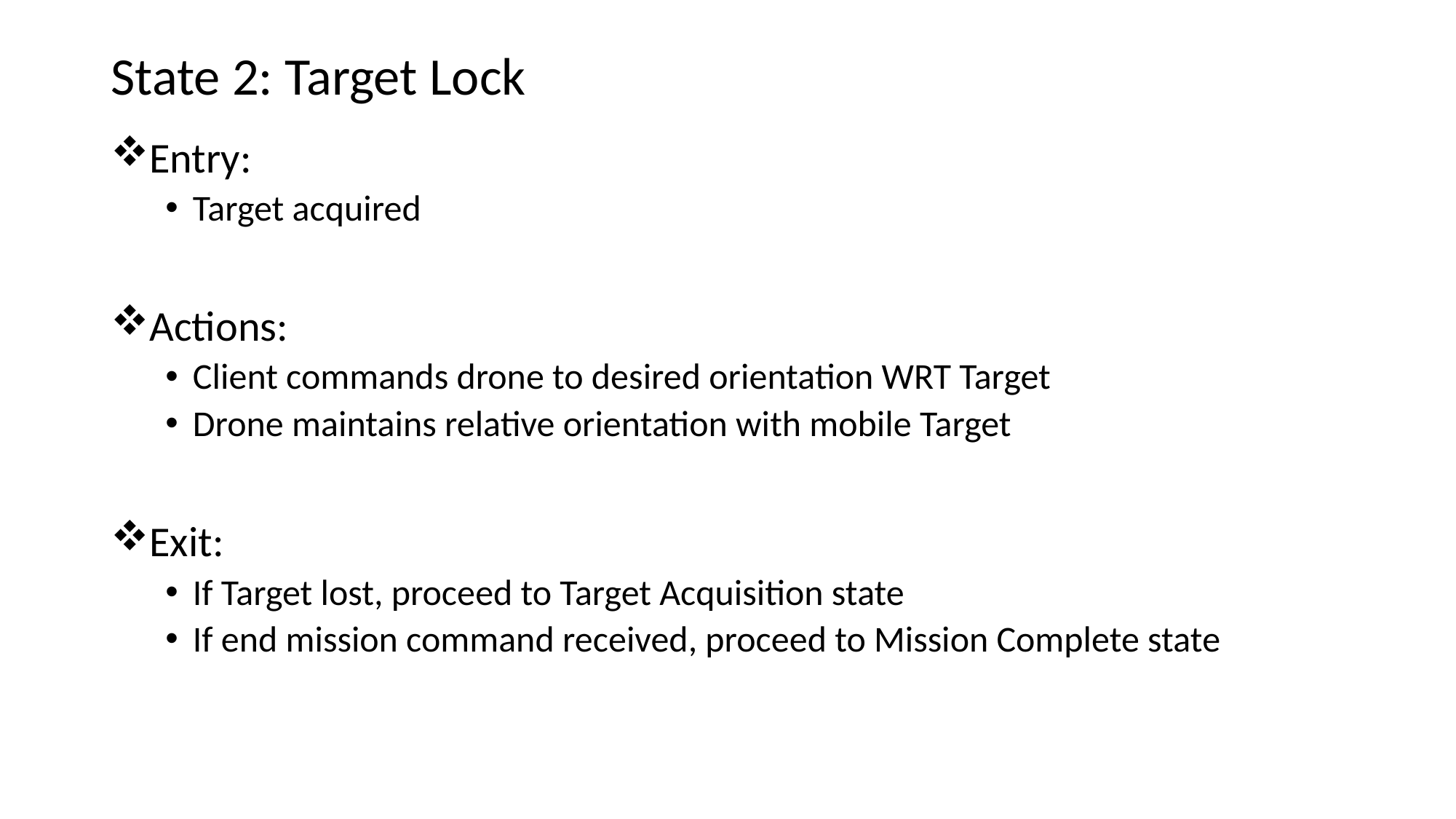

# State 2: Target Lock
Entry:
Target acquired

Actions:
Client commands drone to desired orientation WRT Target
Drone maintains relative orientation with mobile Target

Exit:
If Target lost, proceed to Target Acquisition state
If end mission command received, proceed to Mission Complete state